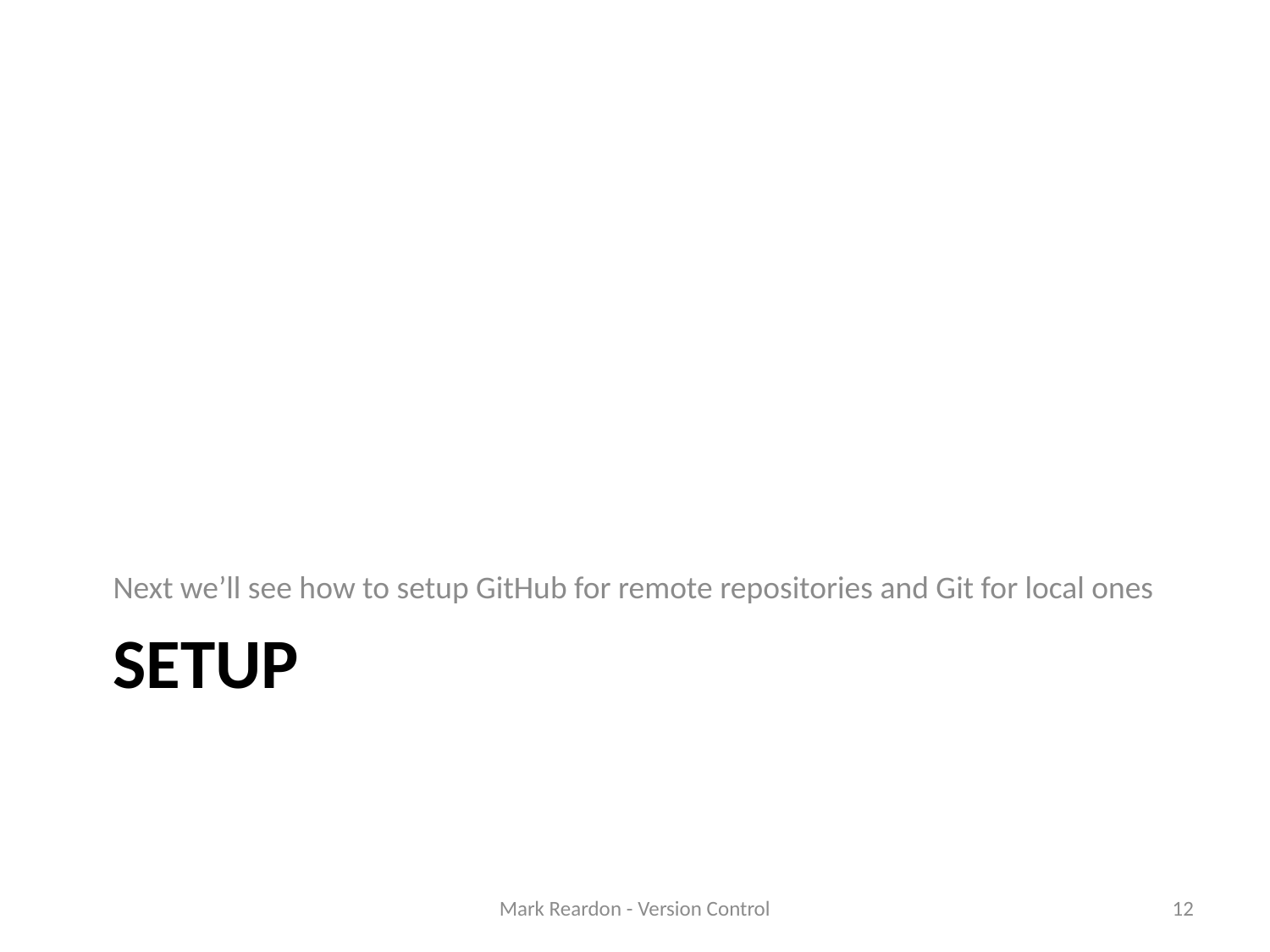

Next we’ll see how to setup GitHub for remote repositories and Git for local ones
# Setup
Mark Reardon - Version Control
12